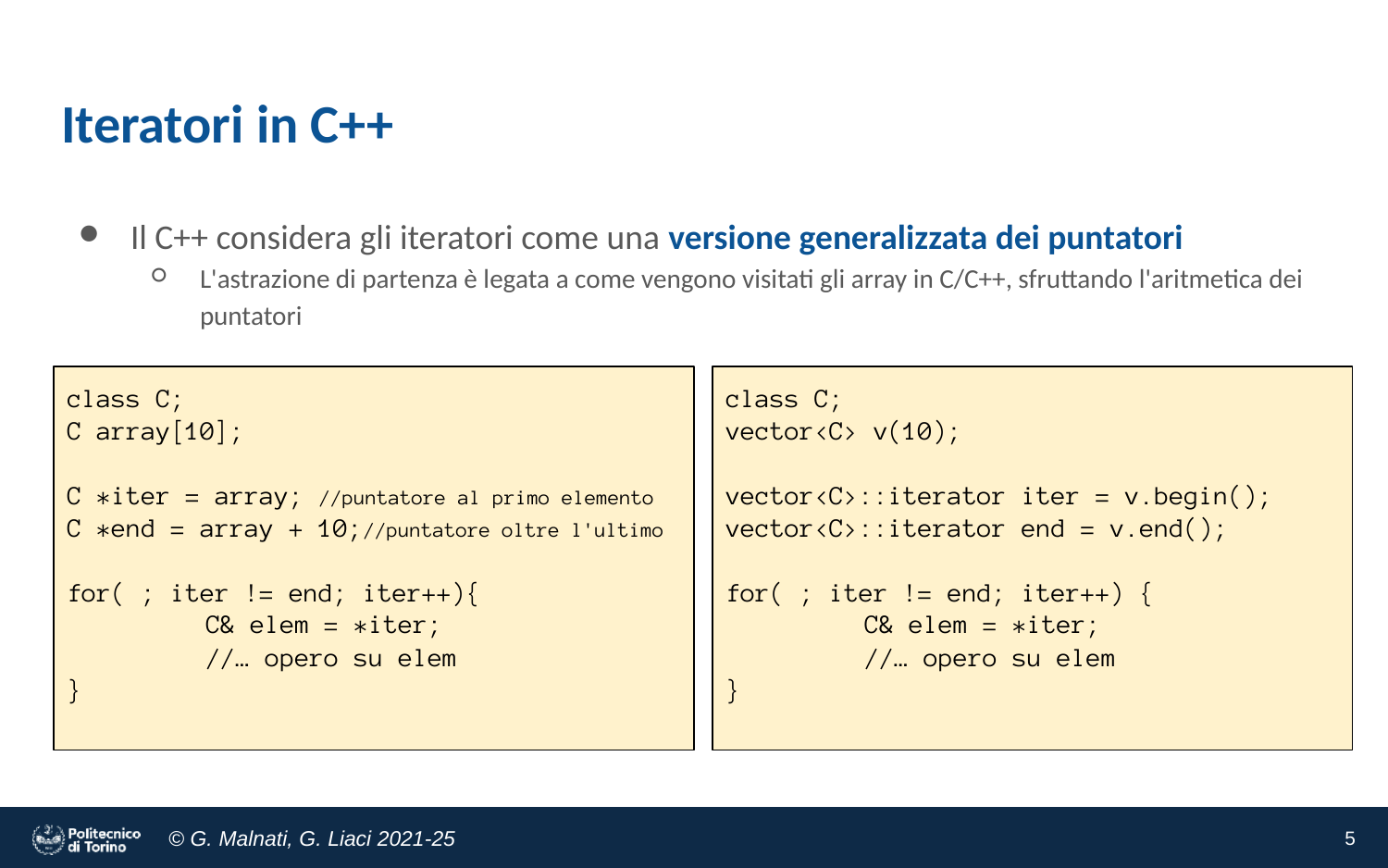

# Iteratori in C++
Il C++ considera gli iteratori come una versione generalizzata dei puntatori
L'astrazione di partenza è legata a come vengono visitati gli array in C/C++, sfruttando l'aritmetica dei puntatori

class C;
C array[10];

C *iter = array; //puntatore al primo elemento
C *end = array + 10;//puntatore oltre l'ultimo

for( ; iter != end; iter++){
	C& elem = *iter;
	//… opero su elem
}

class C;
vector<C> v(10);

vector<C>::iterator iter = v.begin();
vector<C>::iterator end = v.end();

for( ; iter != end; iter++) {
	C& elem = *iter;
	//… opero su elem
}

5